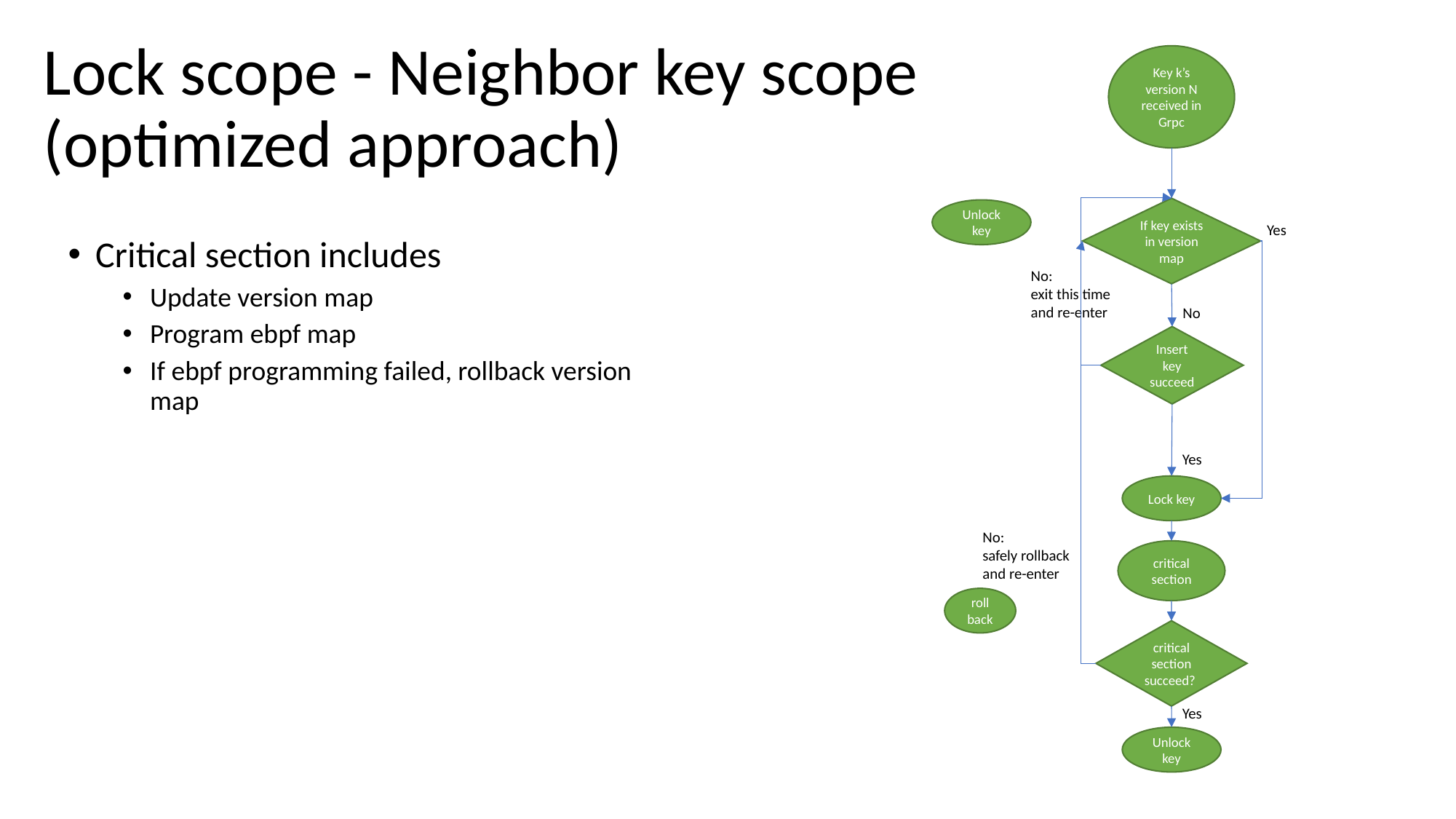

# Lock scope - Neighbor key scope (optimized approach)
Key k’s version N
received in Grpc
If key exists in version map
Unlock key
Yes
Critical section includes
Update version map
Program ebpf map
If ebpf programming failed, rollback version map
No:
exit this time and re-enter
No
Insert key succeed
Yes
Lock key
No:
safely rollback and re-enter
critical section
roll back
critical section succeed?
Yes
Unlock key